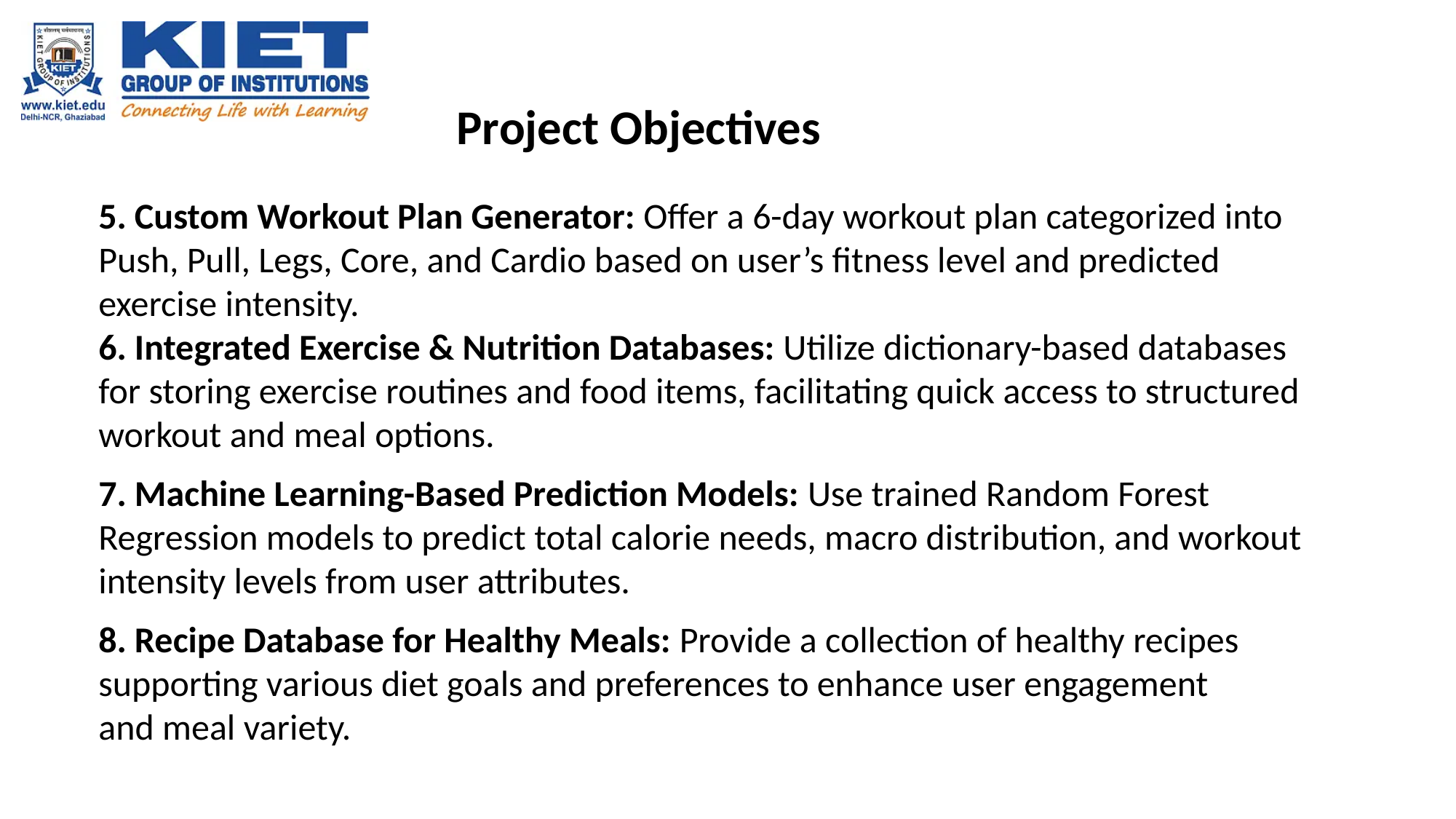

# Project Objectives
5. Custom Workout Plan Generator: Offer a 6-day workout plan categorized into Push, Pull, Legs, Core, and Cardio based on user’s fitness level and predicted exercise intensity.
6. Integrated Exercise & Nutrition Databases: Utilize dictionary-based databases for storing exercise routines and food items, facilitating quick access to structured workout and meal options.
7. Machine Learning-Based Prediction Models: Use trained Random Forest Regression models to predict total calorie needs, macro distribution, and workout intensity levels from user attributes.
8. Recipe Database for Healthy Meals: Provide a collection of healthy recipes supporting various diet goals and preferences to enhance user engagement and meal variety.